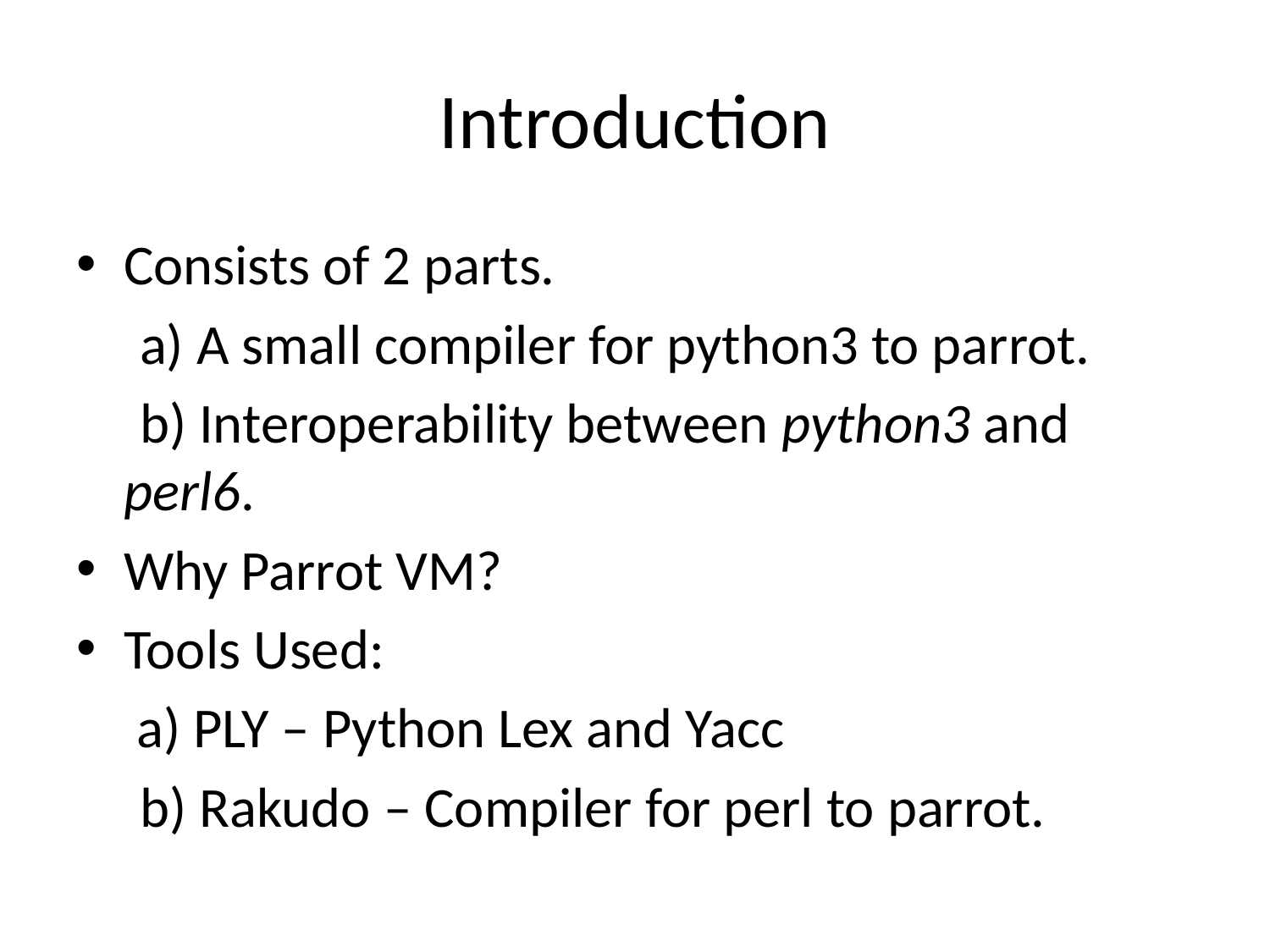

# Introduction
Consists of 2 parts.
     a) A small compiler for python3 to parrot.
     b) Interoperability between python3 and perl6.
Why Parrot VM?
Tools Used:
	 a) PLY – Python Lex and Yacc
     b) Rakudo – Compiler for perl to parrot.